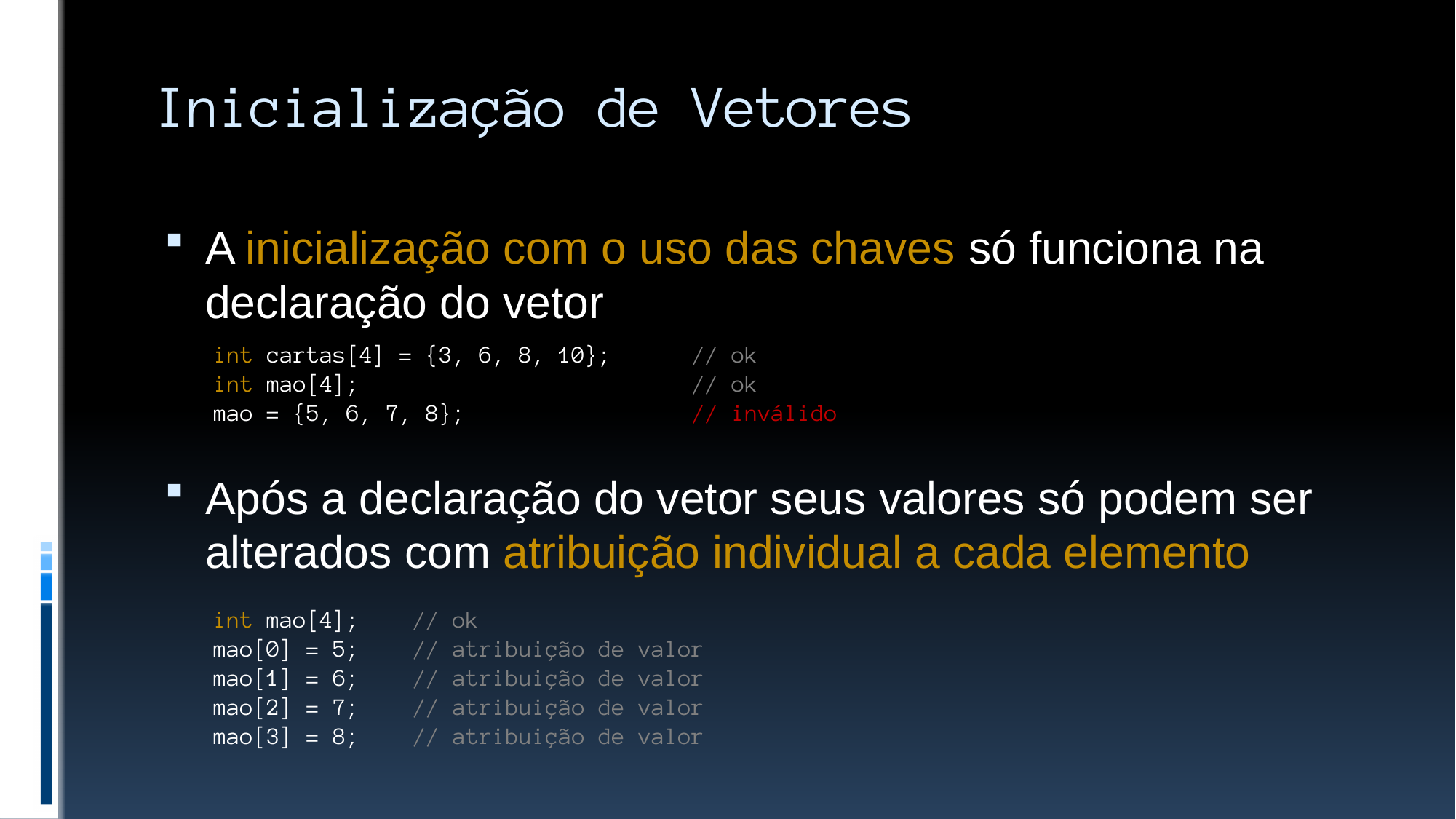

# Inicialização de Vetores
A inicialização com o uso das chaves só funciona na declaração do vetor

Após a declaração do vetor seus valores só podem ser alterados com atribuição individual a cada elemento
int cartas[4] = {3, 6, 8, 10};      // ok
int mao[4];                         // ok
mao = {5, 6, 7, 8};                 // inválido
int mao[4];    // ok
mao[0] = 5;    // atribuição de valor
mao[1] = 6;    // atribuição de valor
mao[2] = 7;    // atribuição de valor
mao[3] = 8;    // atribuição de valor